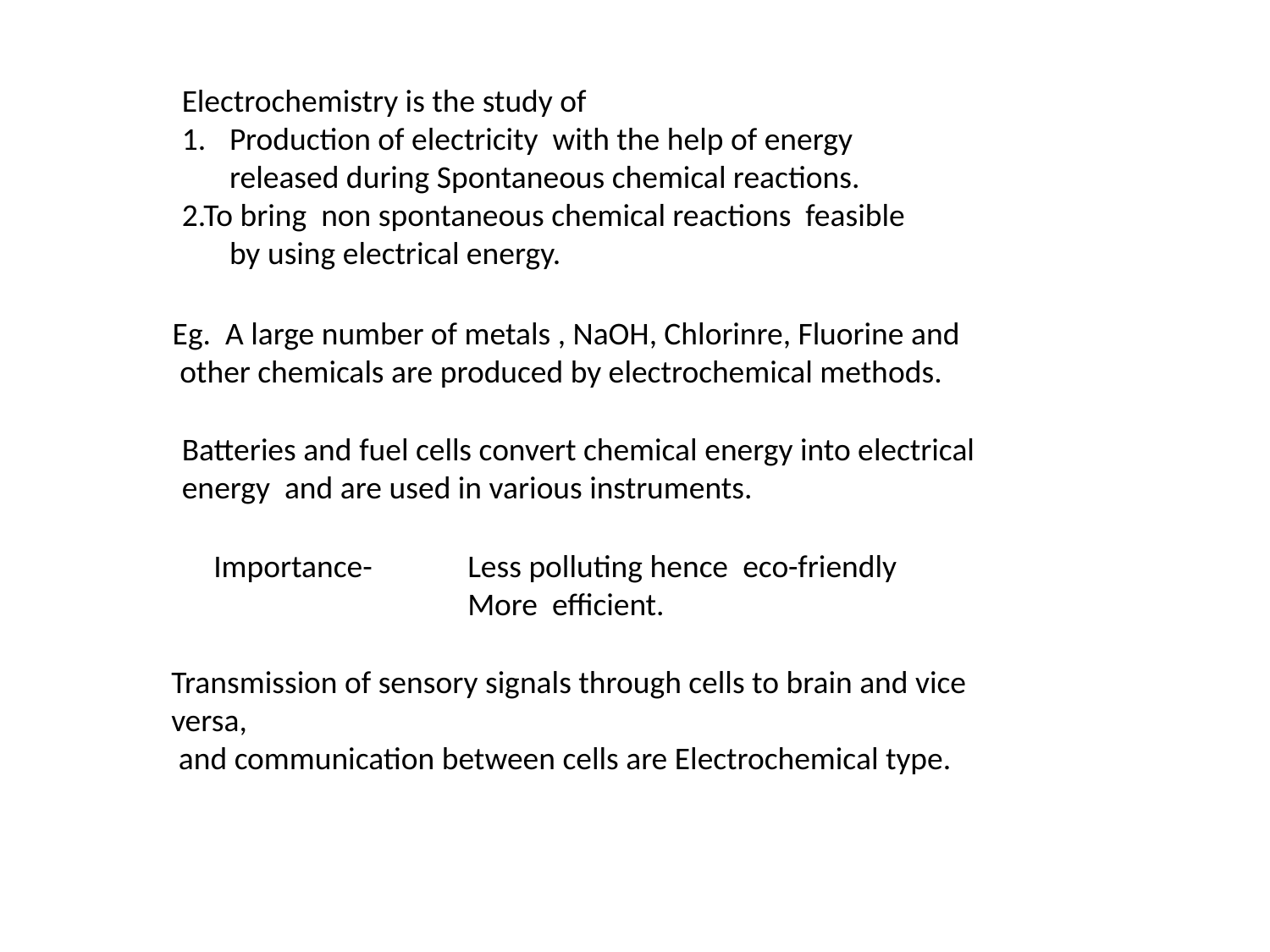

Electrochemistry is the study of
Production of electricity  with the help of energy released during Spontaneous chemical reactions.
2.To bring  non spontaneous chemical reactions  feasible by using electrical energy.
Eg.  A large number of metals , NaOH, Chlorinre, Fluorine and
 other chemicals are produced by electrochemical methods.
Batteries and fuel cells convert chemical energy into electrical
energy  and are used in various instruments.
Importance-	Less polluting hence  eco-friendly
		More  efficient.
Transmission of sensory signals through cells to brain and vice versa,
 and communication between cells are Electrochemical type.